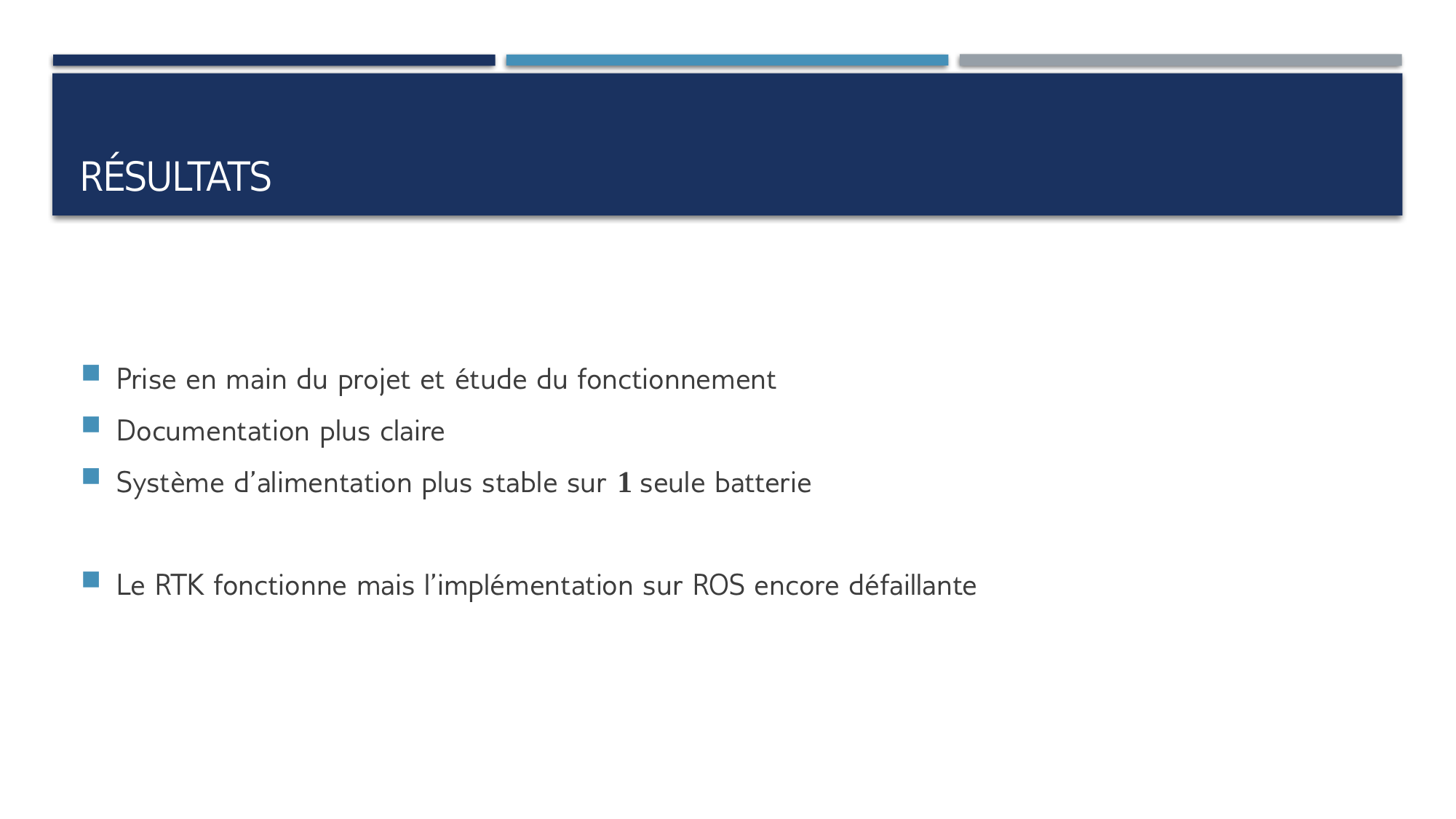

# Résultats
Prise en main du projet et étude du fonctionnement
Documentation plus claire
Système d’alimentation plus stable sur 1 seule batterie

Le RTK fonctionne mais l’implémentation sur ROS encore défaillante